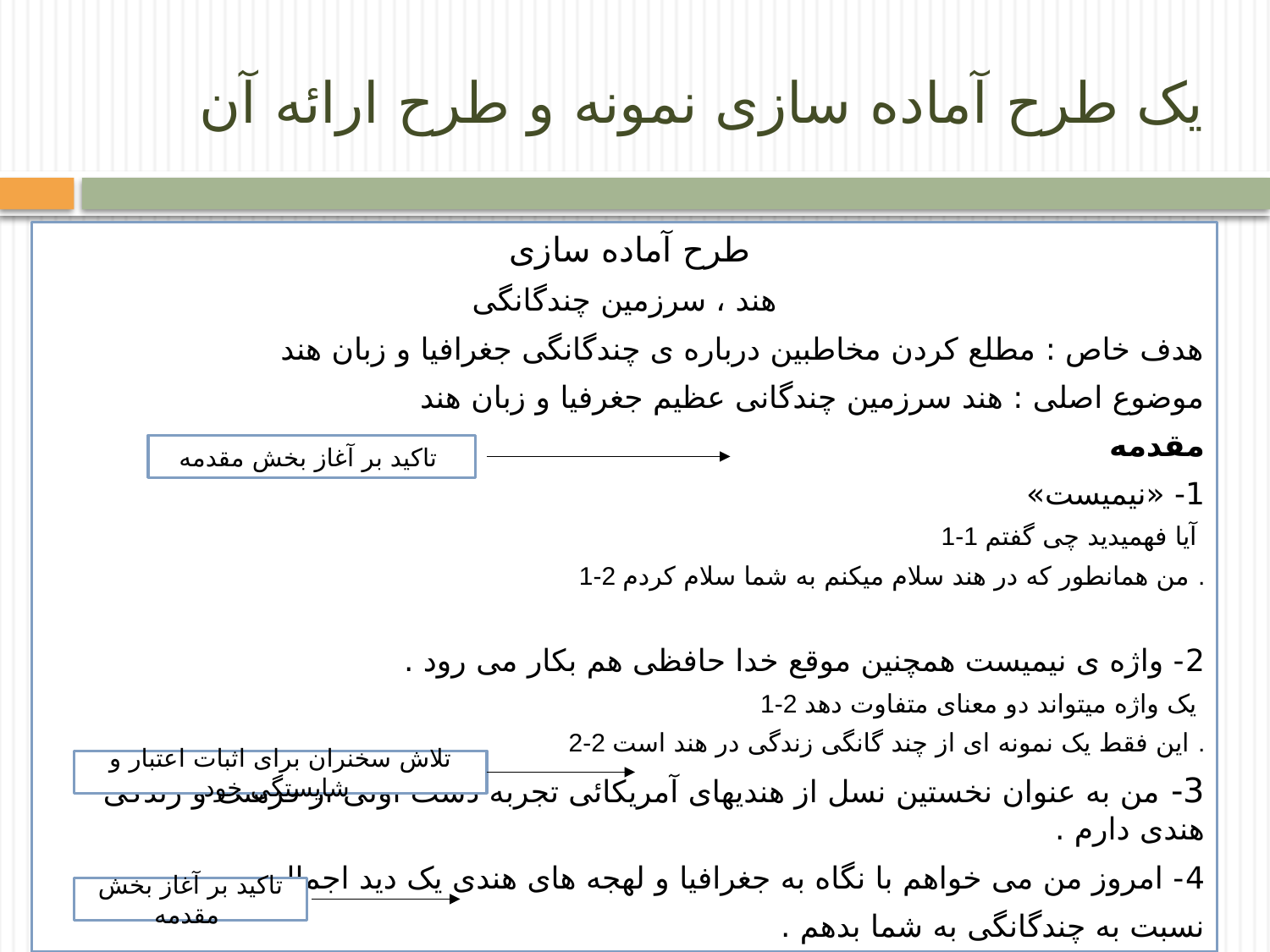

# یک طرح آماده سازی نمونه و طرح ارائه آن
طرح آماده سازی
هند ، سرزمین چندگانگی
هدف خاص : مطلع کردن مخاطبین درباره ی چندگانگی جغرافیا و زبان هند
موضوع اصلی : هند سرزمین چندگانی عظیم جغرفیا و زبان هند
مقدمه
1- «نیمیست»
1-1 آیا فهمیدید چی گفتم
1-2 من همانطور که در هند سلام میکنم به شما سلام کردم .

2- واژه ی نیمیست همچنین موقع خدا حافظی هم بکار می رود .
1-2 یک واژه میتواند دو معنای متفاوت دهد
2-2 این فقط یک نمونه ای از چند گانگی زندگی در هند است .
3- من به عنوان نخستین نسل از هندیهای آمریکائی تجربه دست اولی از فرهنگ و زندگی هندی دارم .
4- امروز من می خواهم با نگاه به جغرافیا و لهجه های هندی یک دید اجمالی
نسبت به چندگانگی به شما بدهم .
تاکید بر آغاز بخش مقدمه
تلاش سخنران برای اثبات اعتبار و شایستگی خود
تاکید بر آغاز بخش مقدمه